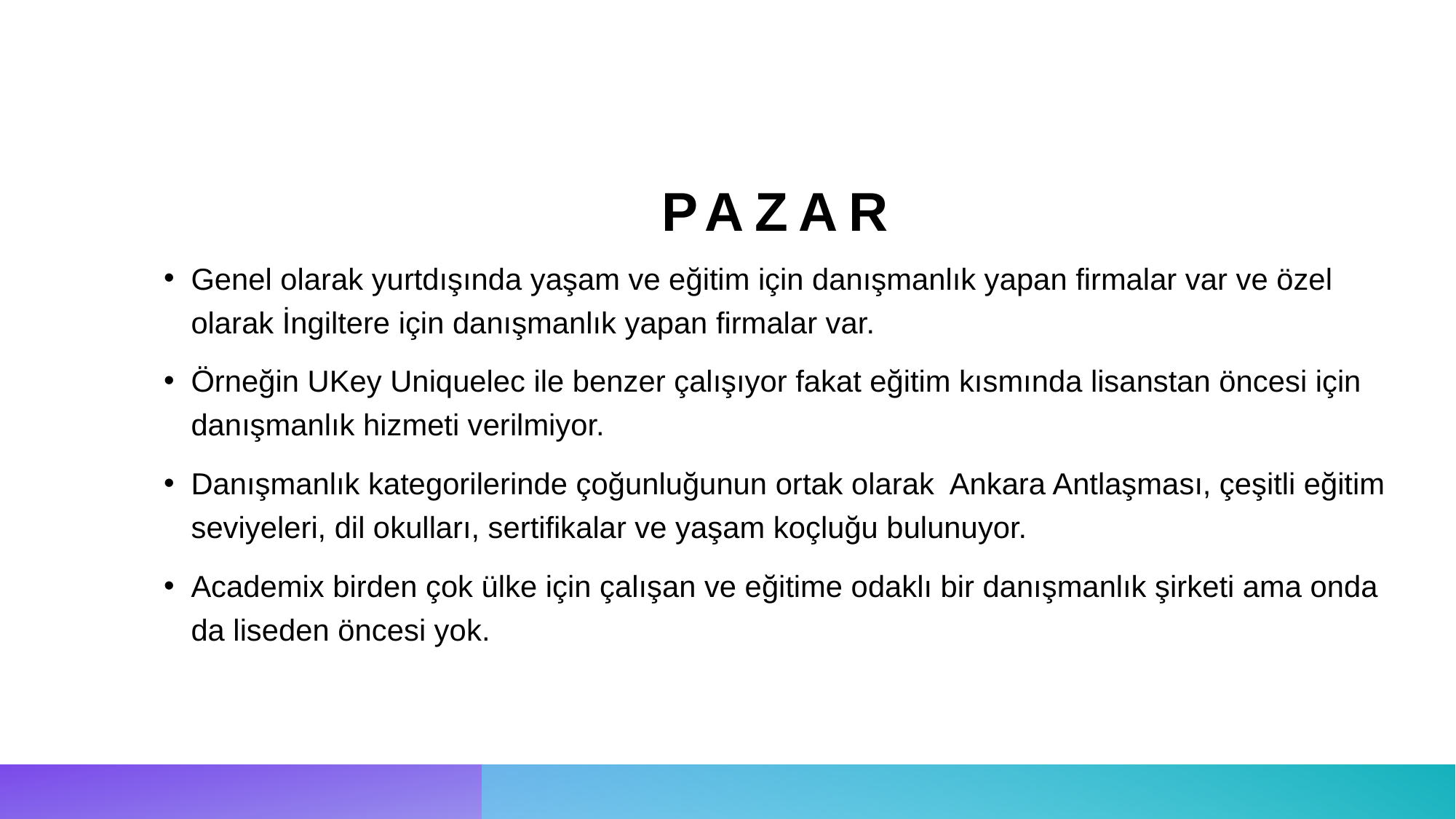

# PAZAR
Genel olarak yurtdışında yaşam ve eğitim için danışmanlık yapan firmalar var ve özel olarak İngiltere için danışmanlık yapan firmalar var.
Örneğin UKey Uniquelec ile benzer çalışıyor fakat eğitim kısmında lisanstan öncesi için danışmanlık hizmeti verilmiyor.
Danışmanlık kategorilerinde çoğunluğunun ortak olarak  Ankara Antlaşması, çeşitli eğitim seviyeleri, dil okulları, sertifikalar ve yaşam koçluğu bulunuyor.
Academix birden çok ülke için çalışan ve eğitime odaklı bir danışmanlık şirketi ama onda da liseden öncesi yok.